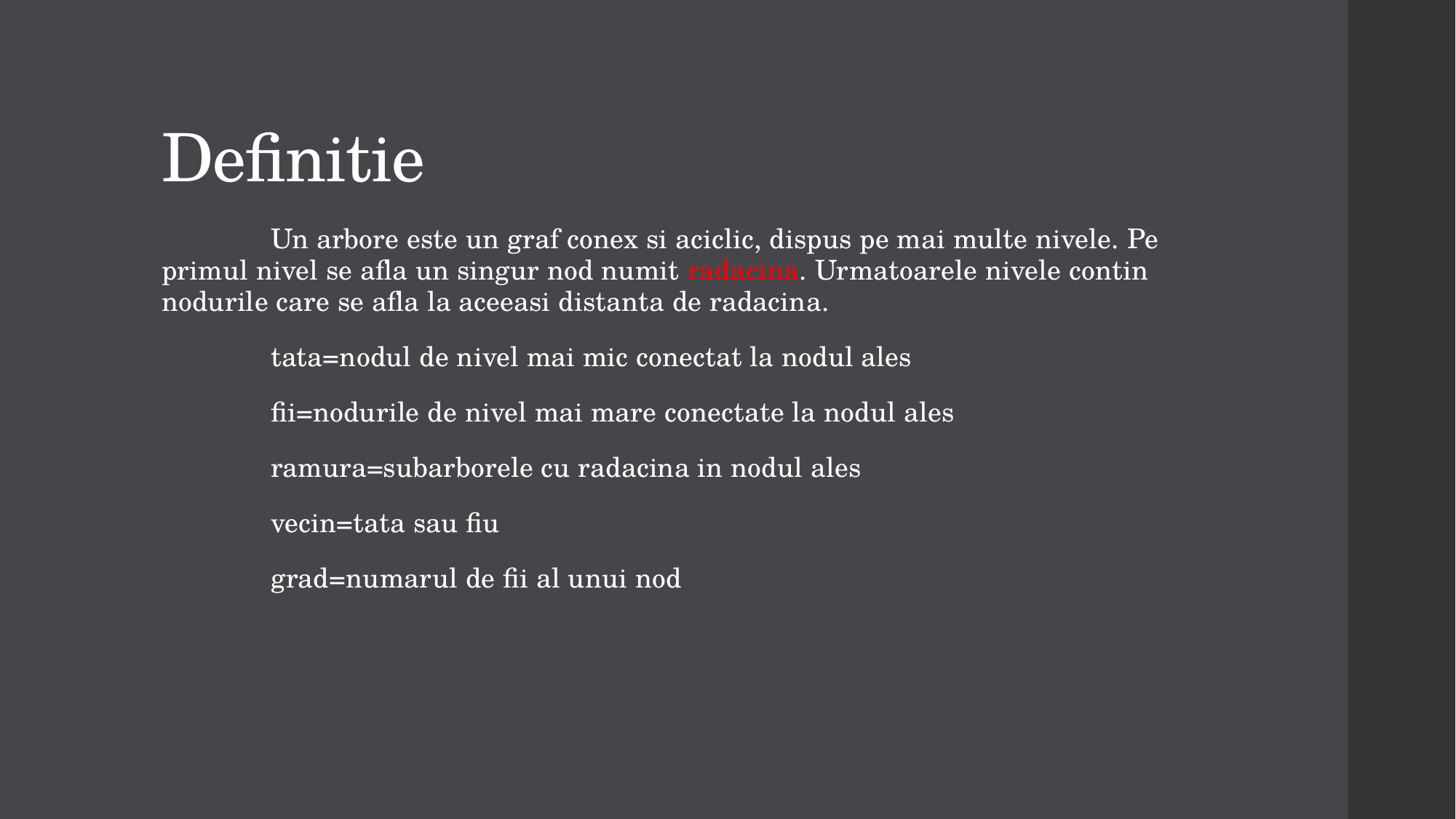

# Definitie
	Un arbore este un graf conex si aciclic, dispus pe mai multe nivele. Pe primul nivel se afla un singur nod numit radacina. Urmatoarele nivele contin nodurile care se afla la aceeasi distanta de radacina.
	tata=nodul de nivel mai mic conectat la nodul ales
	fii=nodurile de nivel mai mare conectate la nodul ales
	ramura=subarborele cu radacina in nodul ales
	vecin=tata sau fiu
	grad=numarul de fii al unui nod